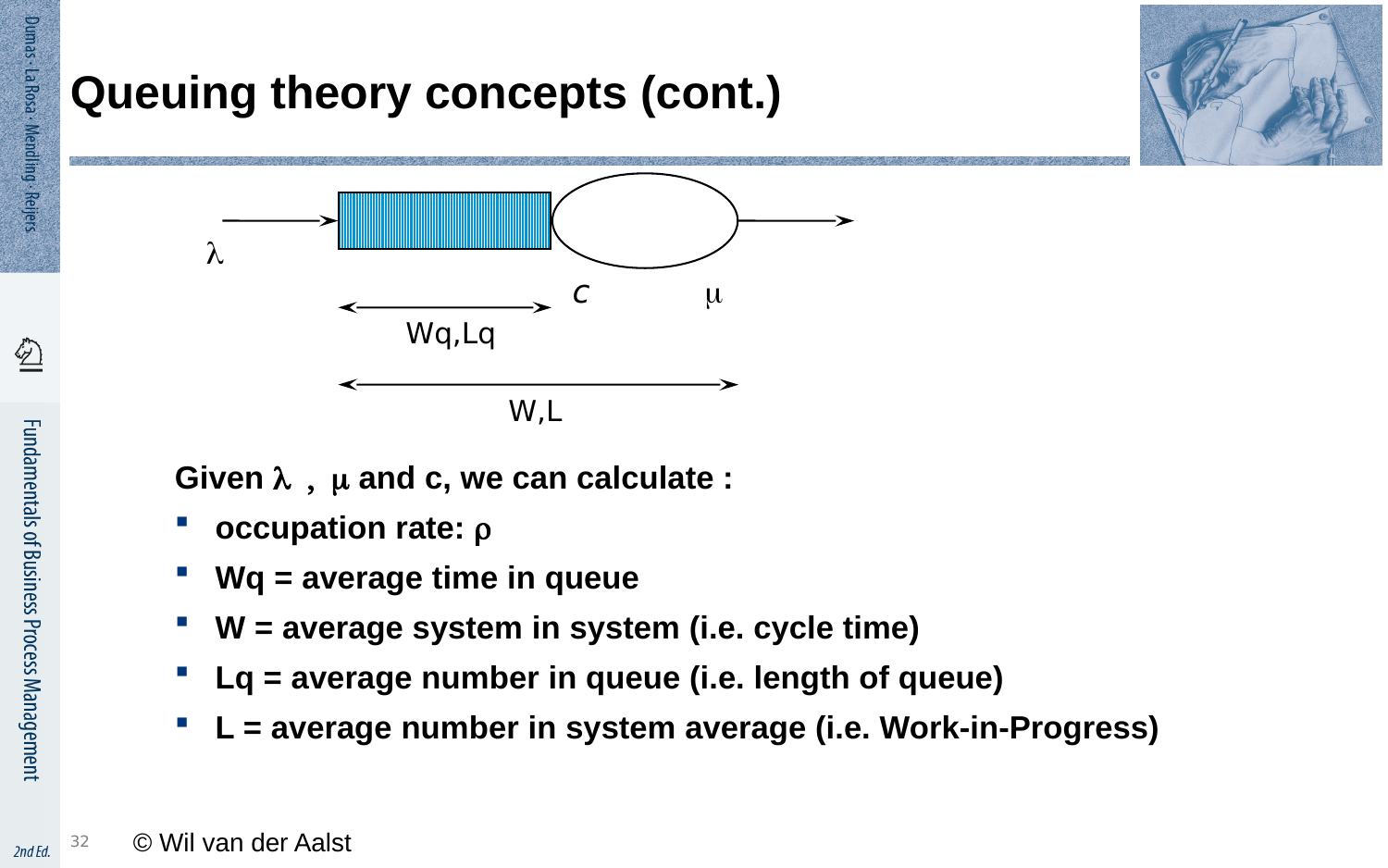

32
# Queuing theory concepts (cont.)

λ
c
μ

Wq,Lq

W,L
Given λ , μ and c, we can calculate :
occupation rate: ρ
Wq = average time in queue
W = average system in system (i.e. cycle time)
Lq = average number in queue (i.e. length of queue)
L = average number in system average (i.e. Work-in-Progress)
© Wil van der Aalst